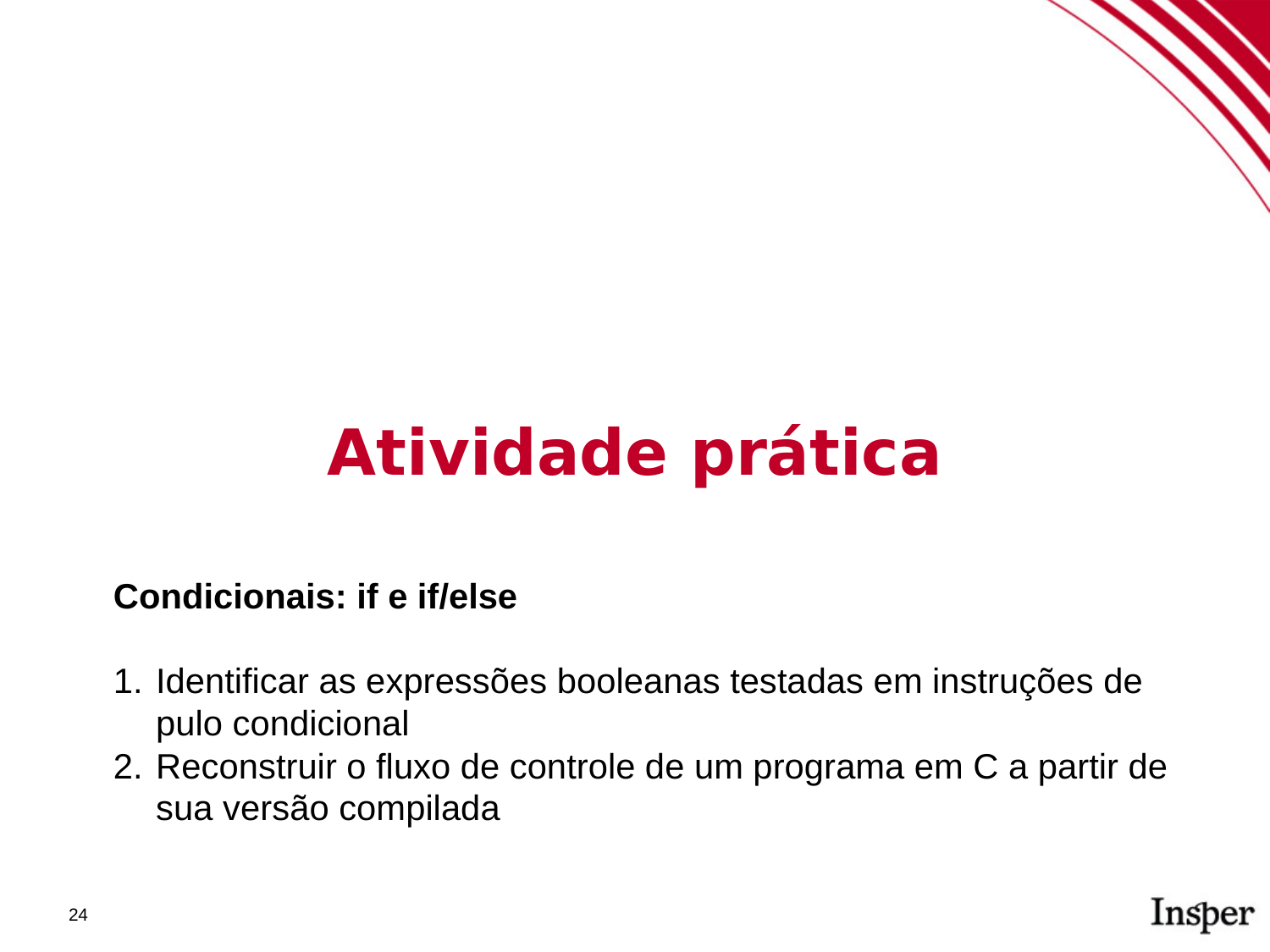

Atividade prática
Condicionais: if e if/else

Identificar as expressões booleanas testadas em instruções de pulo condicional
Reconstruir o fluxo de controle de um programa em C a partir de sua versão compilada

24